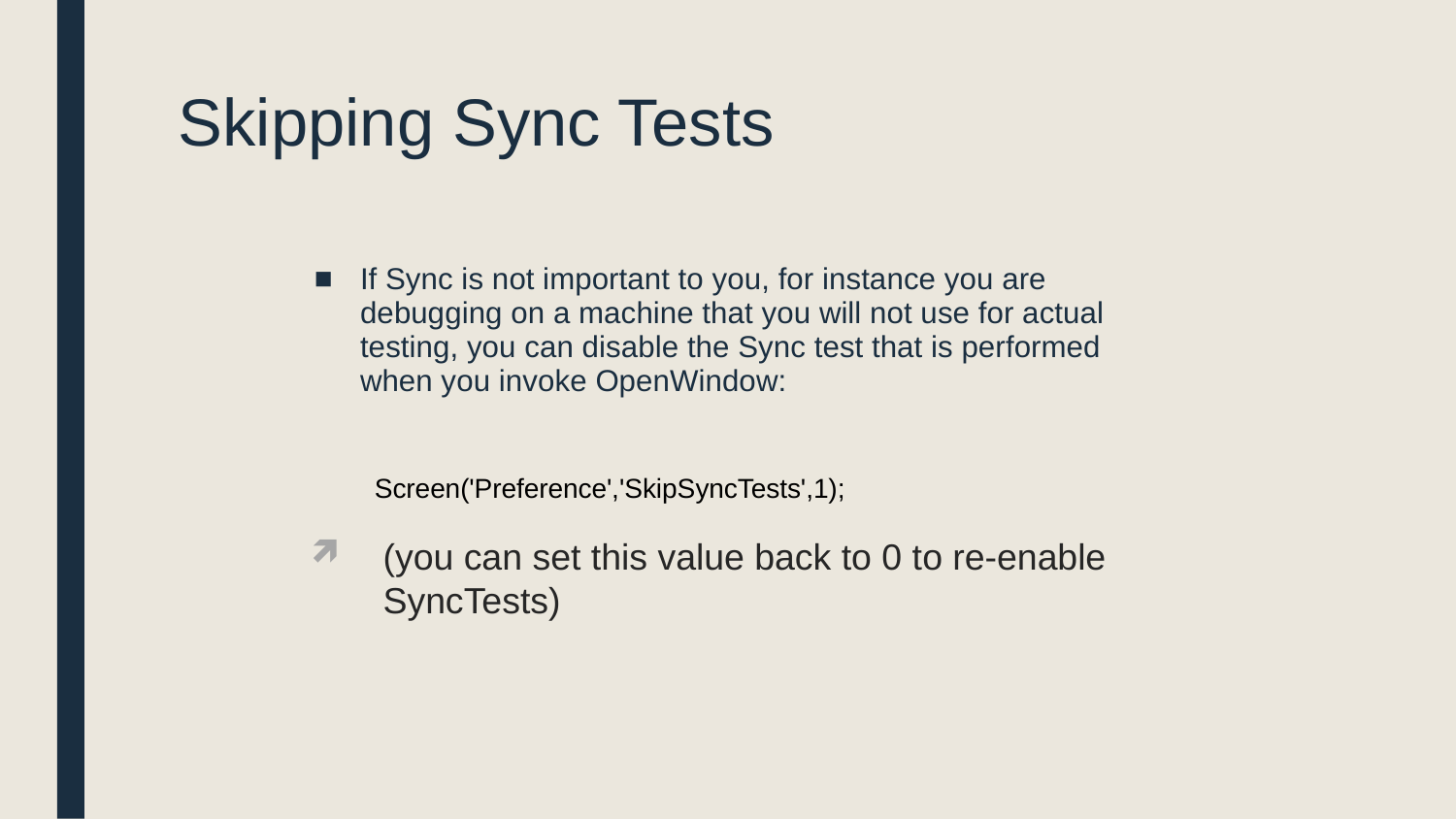

# Skipping Sync Tests
If Sync is not important to you, for instance you are debugging on a machine that you will not use for actual testing, you can disable the Sync test that is performed when you invoke OpenWindow:
Screen('Preference','SkipSyncTests',1);
(you can set this value back to 0 to re-enable SyncTests)